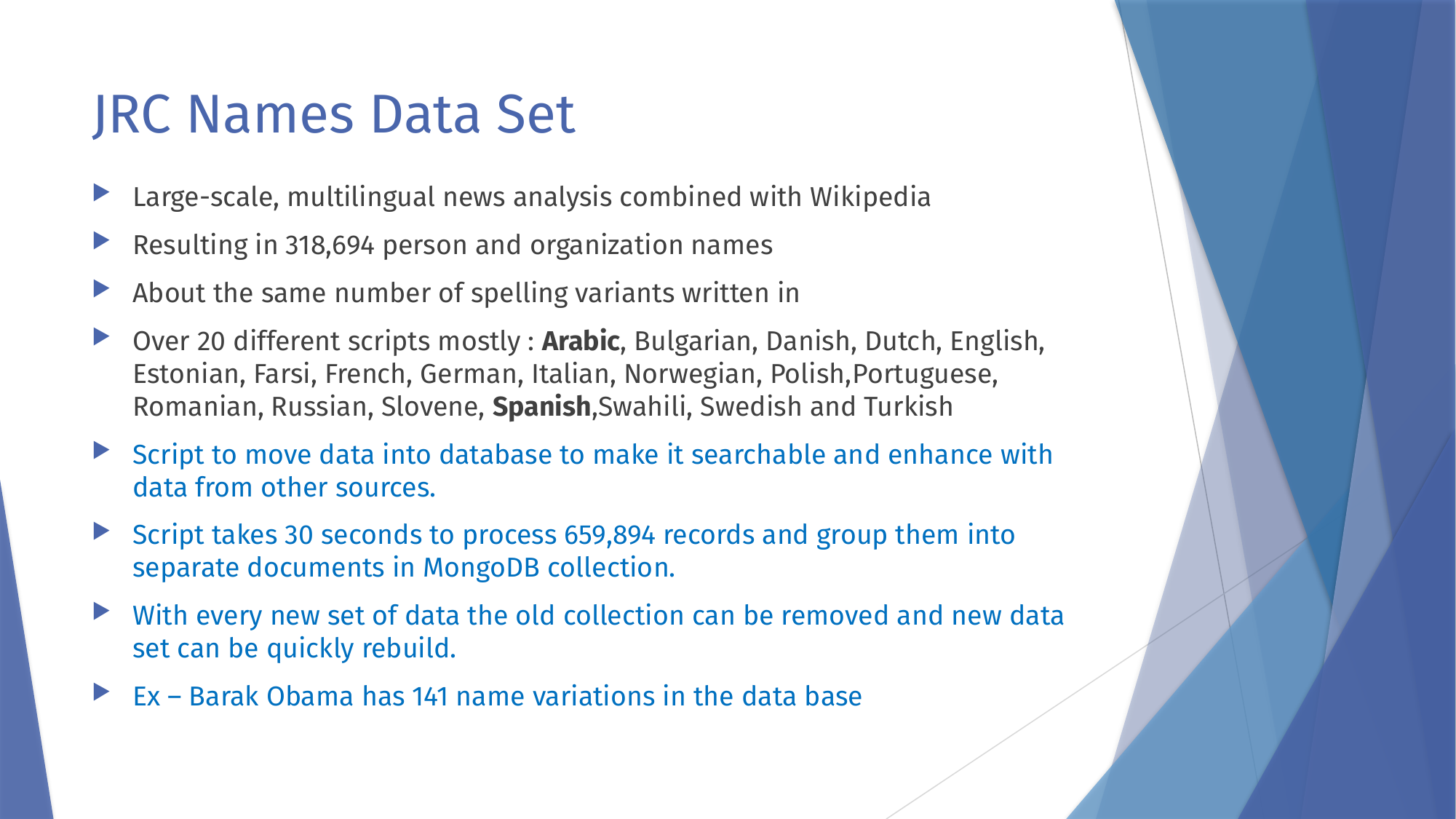

# JRC Names Data Set
Large-scale, multilingual news analysis combined with Wikipedia
Resulting in 318,694 person and organization names
About the same number of spelling variants written in
Over 20 different scripts mostly : Arabic, Bulgarian, Danish, Dutch, English, Estonian, Farsi, French, German, Italian, Norwegian, Polish,Portuguese, Romanian, Russian, Slovene, Spanish,Swahili, Swedish and Turkish
Script to move data into database to make it searchable and enhance with data from other sources.
Script takes 30 seconds to process 659,894 records and group them into separate documents in MongoDB collection.
With every new set of data the old collection can be removed and new data set can be quickly rebuild.
Ex – Barak Obama has 141 name variations in the data base